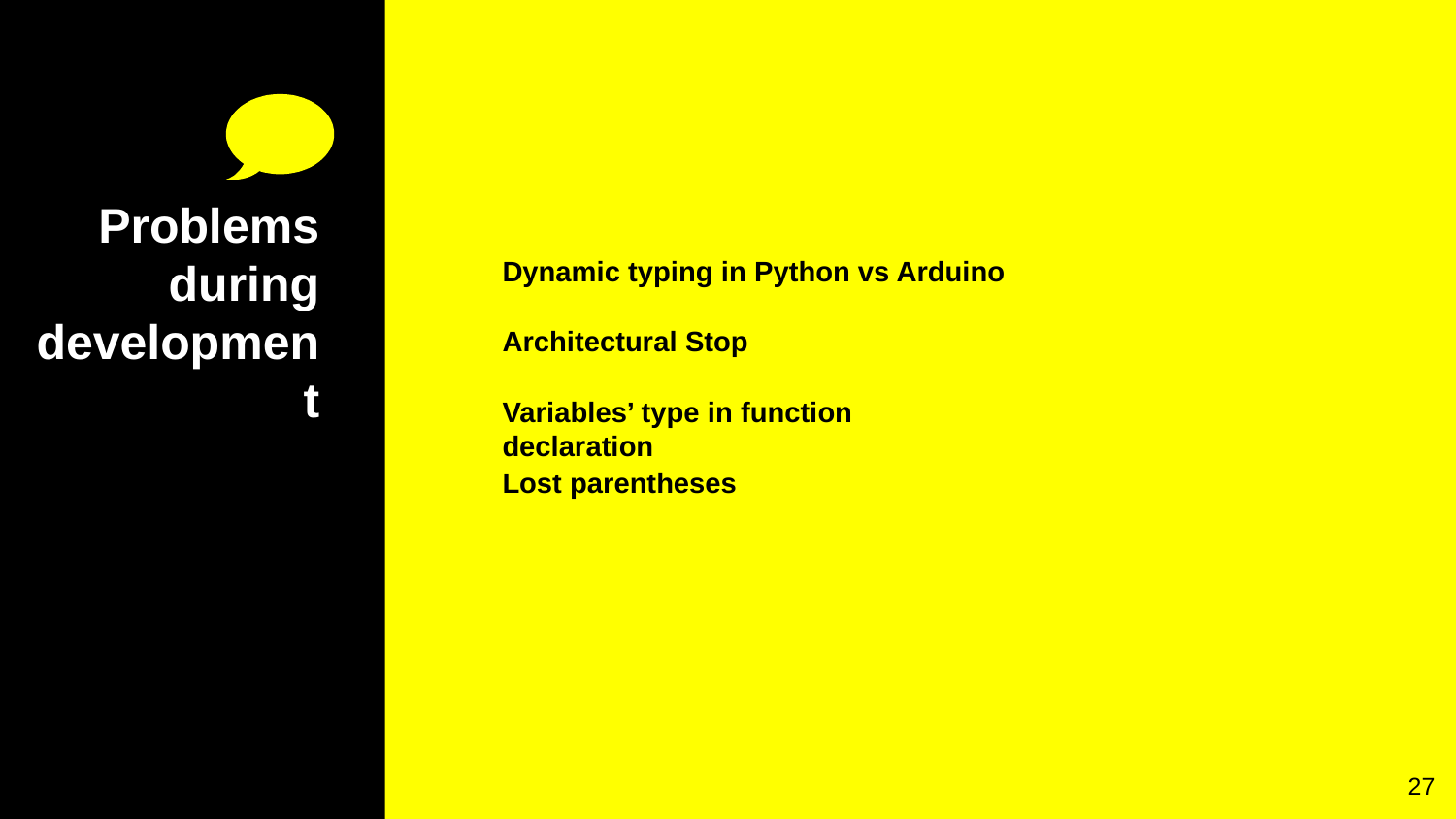

# Problems during development
Dynamic typing in Python vs Arduino
Architectural Stop

Variables’ type in function declaration

Lost parentheses

27